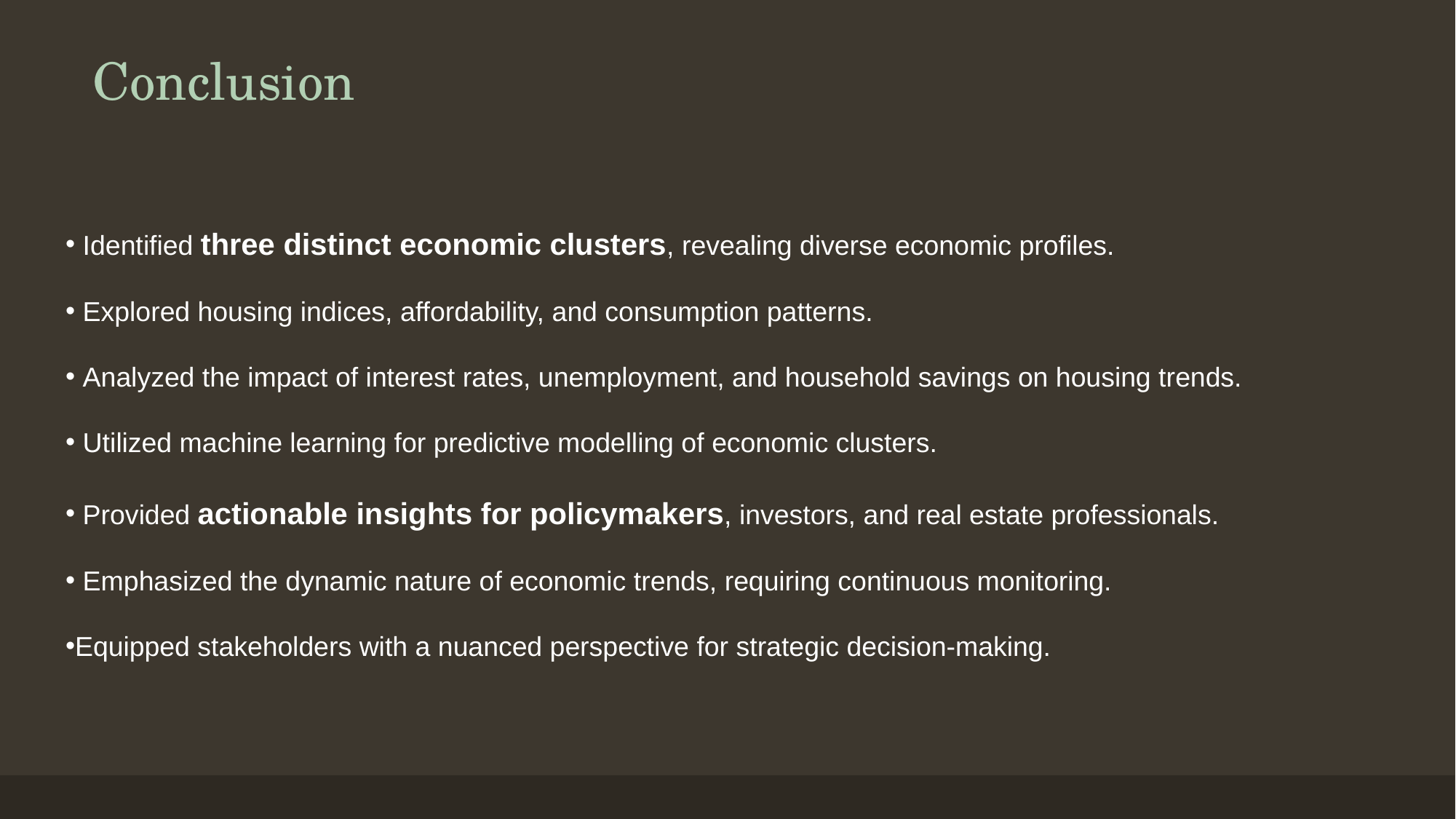

# Conclusion
 Identified three distinct economic clusters, revealing diverse economic profiles.
 Explored housing indices, affordability, and consumption patterns.
 Analyzed the impact of interest rates, unemployment, and household savings on housing trends.
 Utilized machine learning for predictive modelling of economic clusters.
 Provided actionable insights for policymakers, investors, and real estate professionals.
 Emphasized the dynamic nature of economic trends, requiring continuous monitoring.
Equipped stakeholders with a nuanced perspective for strategic decision-making.